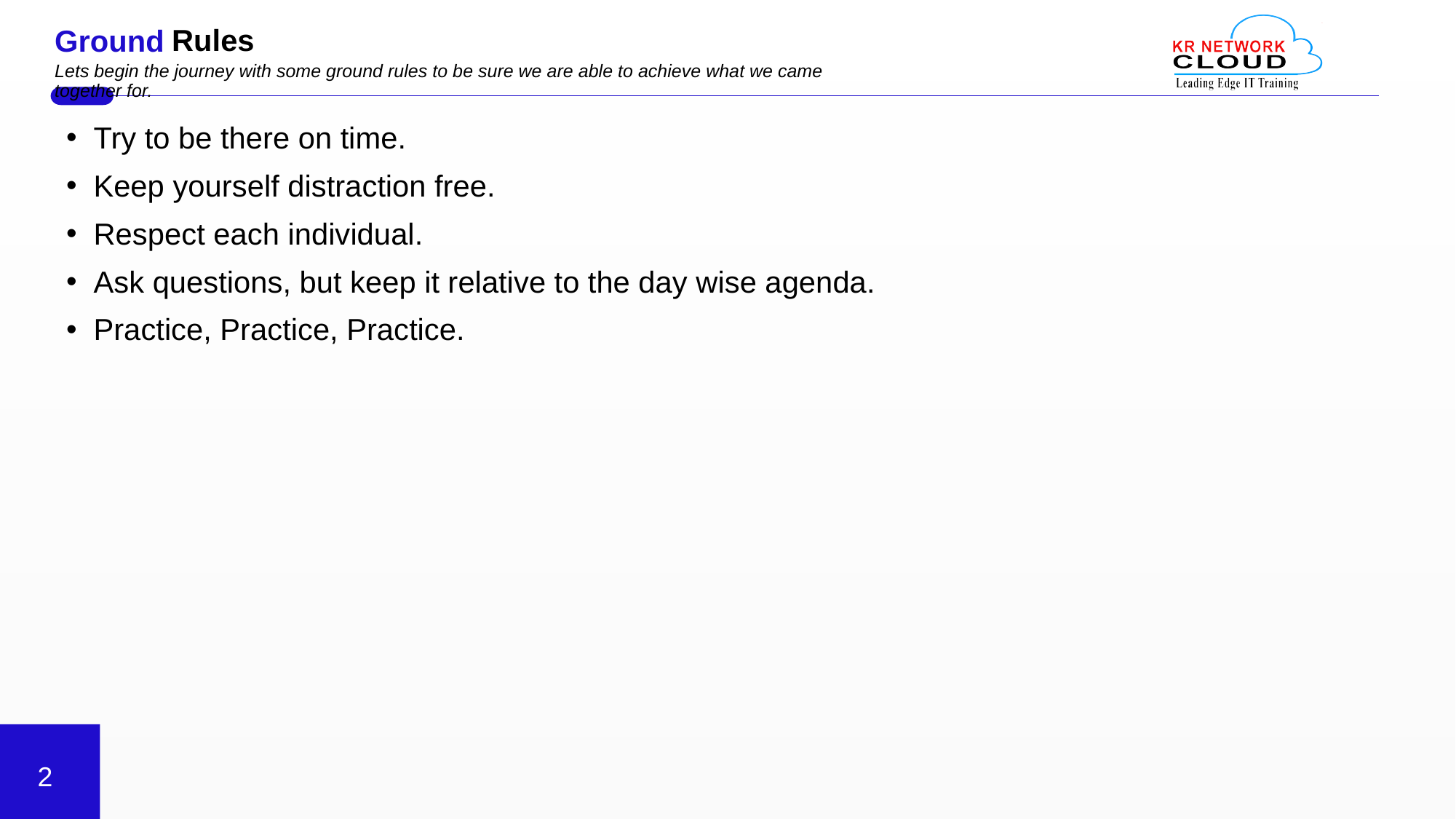

Rules
Ground
Lets begin the journey with some ground rules to be sure we are able to achieve what we came together for.
Try to be there on time.
Keep yourself distraction free.
Respect each individual.
Ask questions, but keep it relative to the day wise agenda.
Practice, Practice, Practice.